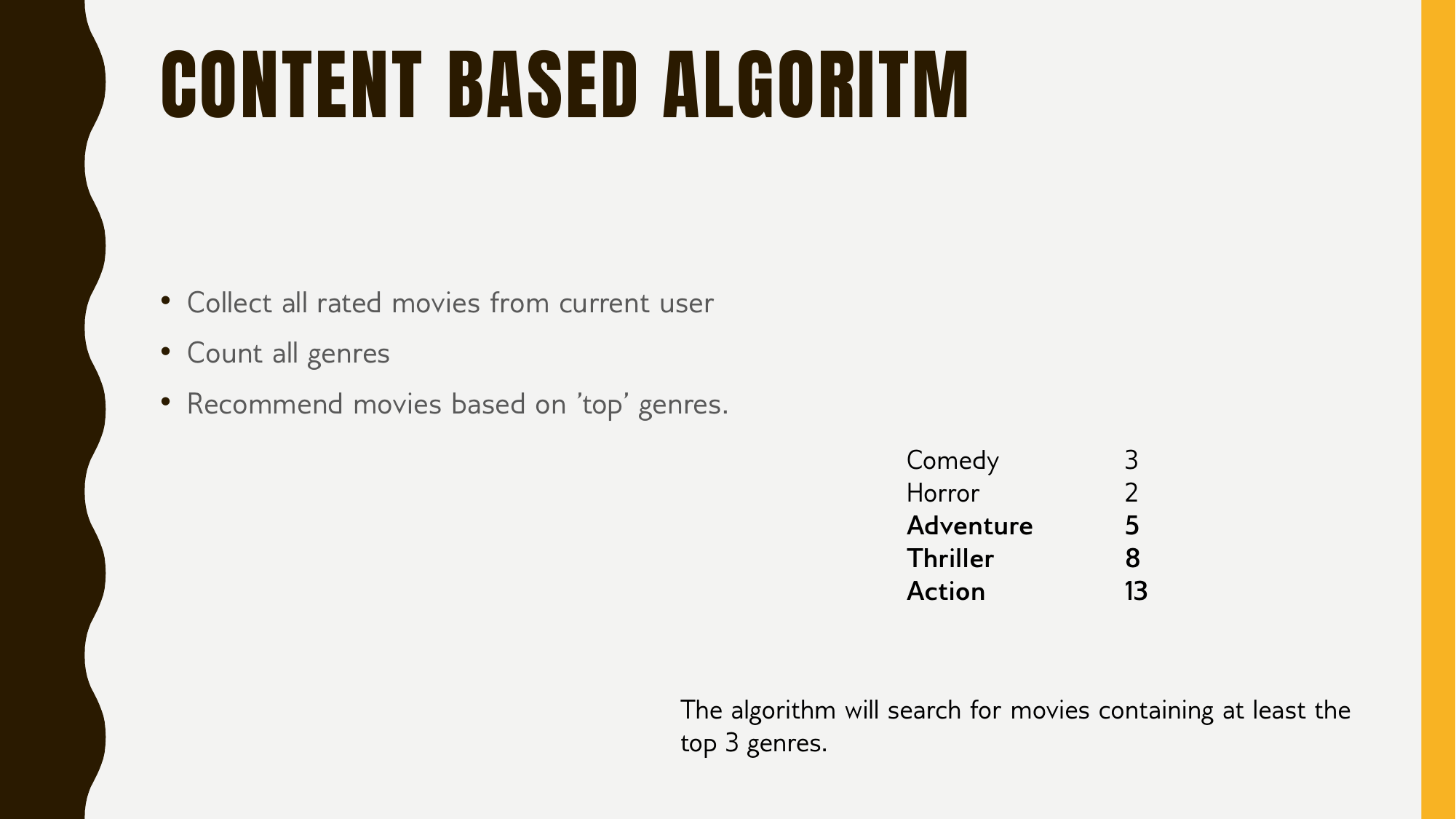

# Content Based Algoritm
Collect all rated movies from current user
Count all genres
Recommend movies based on ’top’ genres.
Comedy		3
Horror		2
Adventure	5
Thriller		8
Action		13
The algorithm will search for movies containing at least the top 3 genres.